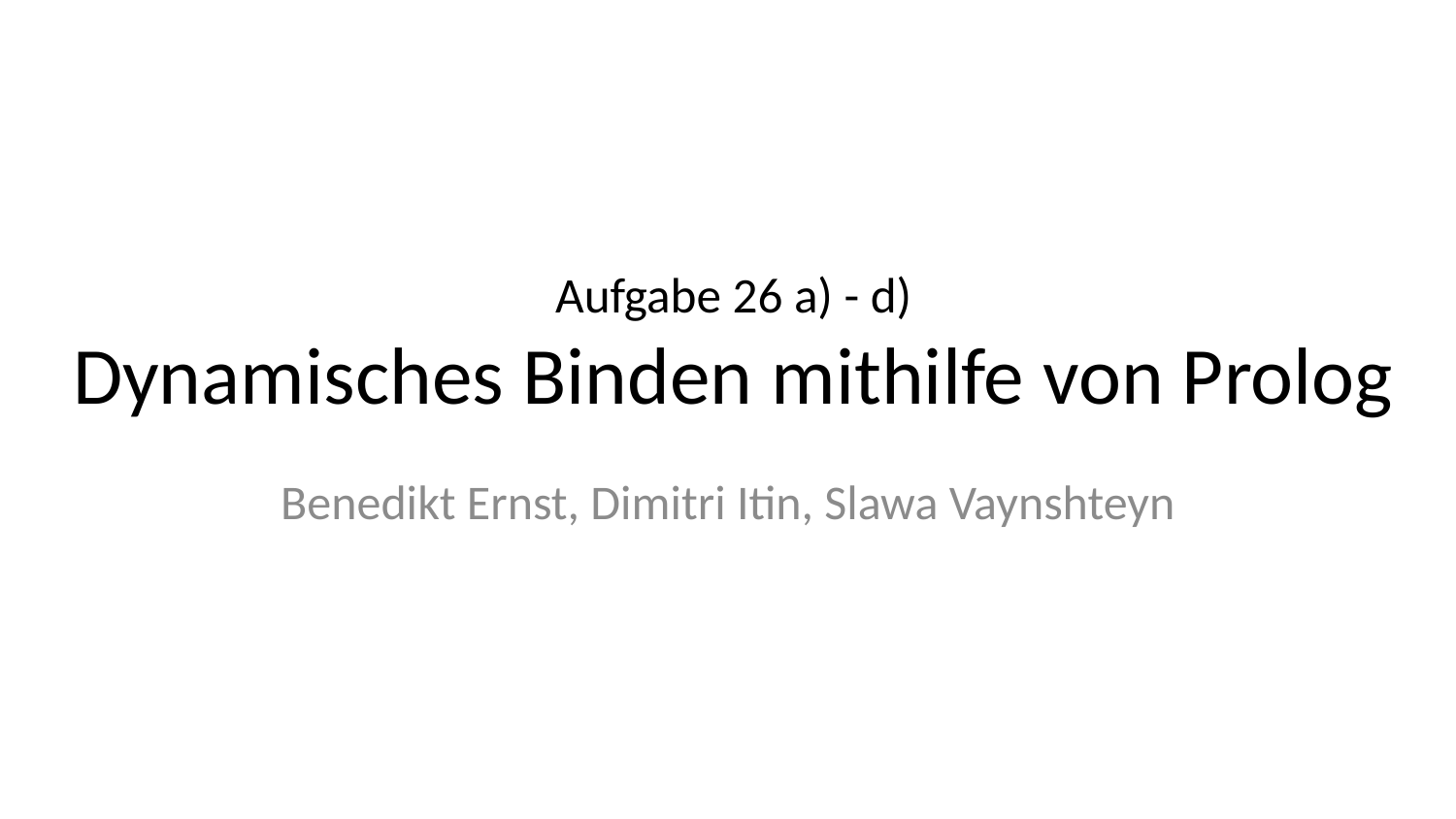

# Aufgabe 26 a) - d) Dynamisches Binden mithilfe von Prolog
Benedikt Ernst, Dimitri Itin, Slawa Vaynshteyn